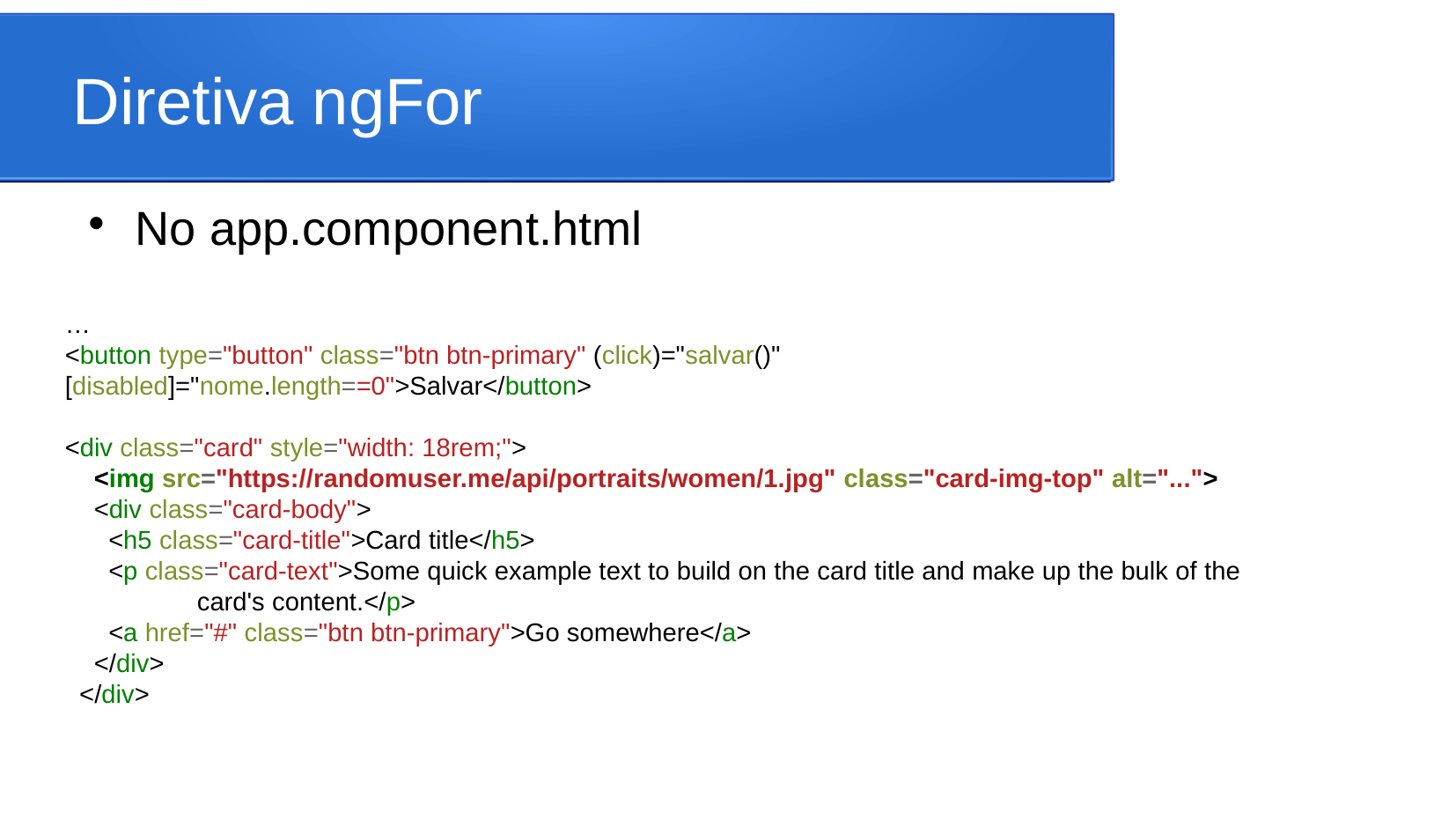

Diretiva ngFor
No app.component.html
…
<button type="button" class="btn btn-primary" (click)="salvar()" [disabled]="nome.length==0">Salvar</button>

<div class="card" style="width: 18rem;">
    <img src="https://randomuser.me/api/portraits/women/1.jpg" class="card-img-top" alt="...">
    <div class="card-body">
      <h5 class="card-title">Card title</h5>
      <p class="card-text">Some quick example text to build on the card title and make up the bulk of the 		card's content.</p>
      <a href="#" class="btn btn-primary">Go somewhere</a>
    </div>
  </div>